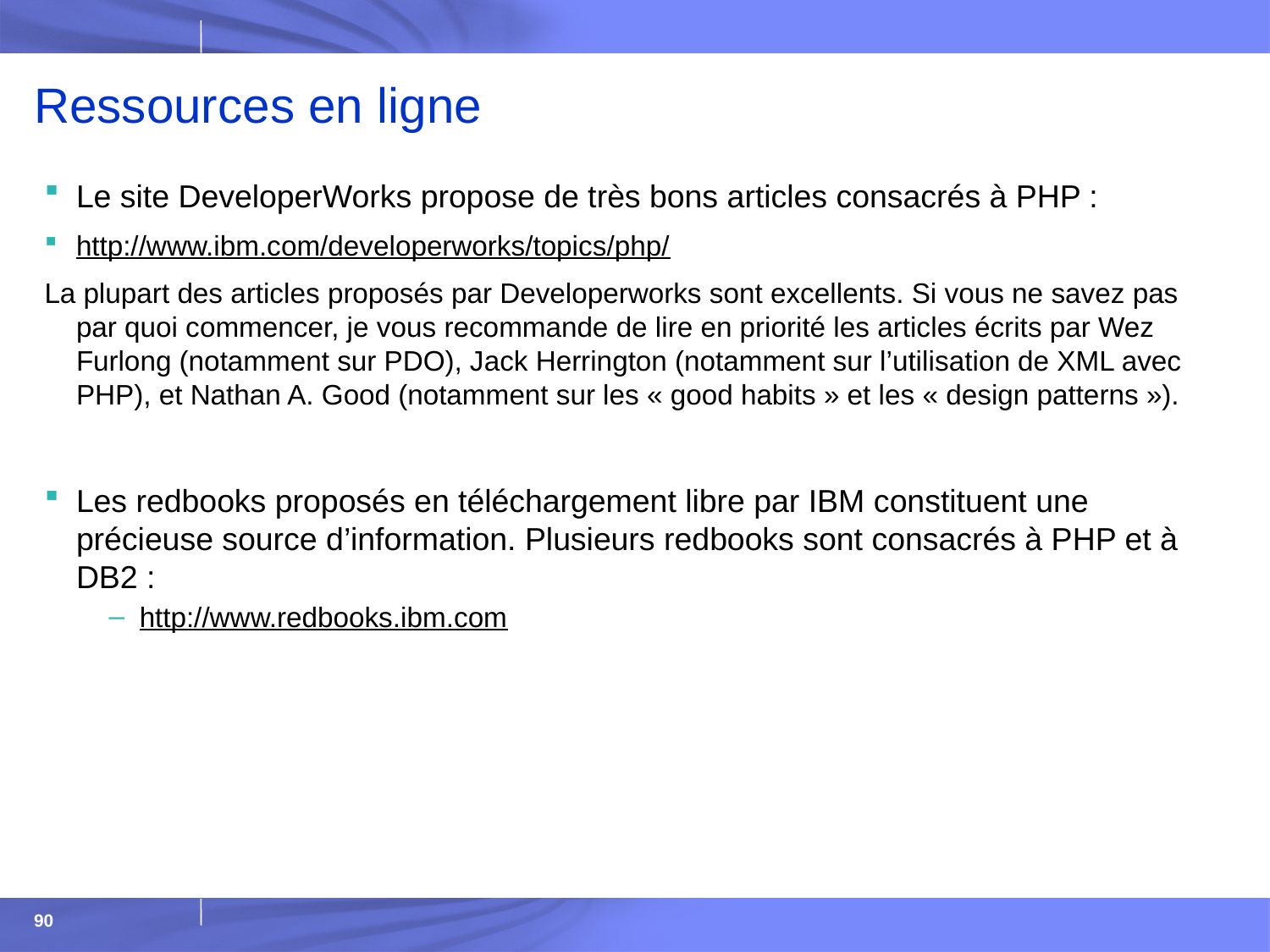

# Ressources en ligne
Le site DeveloperWorks propose de très bons articles consacrés à PHP :
http://www.ibm.com/developerworks/topics/php/
La plupart des articles proposés par Developerworks sont excellents. Si vous ne savez pas par quoi commencer, je vous recommande de lire en priorité les articles écrits par Wez Furlong (notamment sur PDO), Jack Herrington (notamment sur l’utilisation de XML avec PHP), et Nathan A. Good (notamment sur les « good habits » et les « design patterns »).

Les redbooks proposés en téléchargement libre par IBM constituent une précieuse source d’information. Plusieurs redbooks sont consacrés à PHP et à DB2 :
http://www.redbooks.ibm.com

90